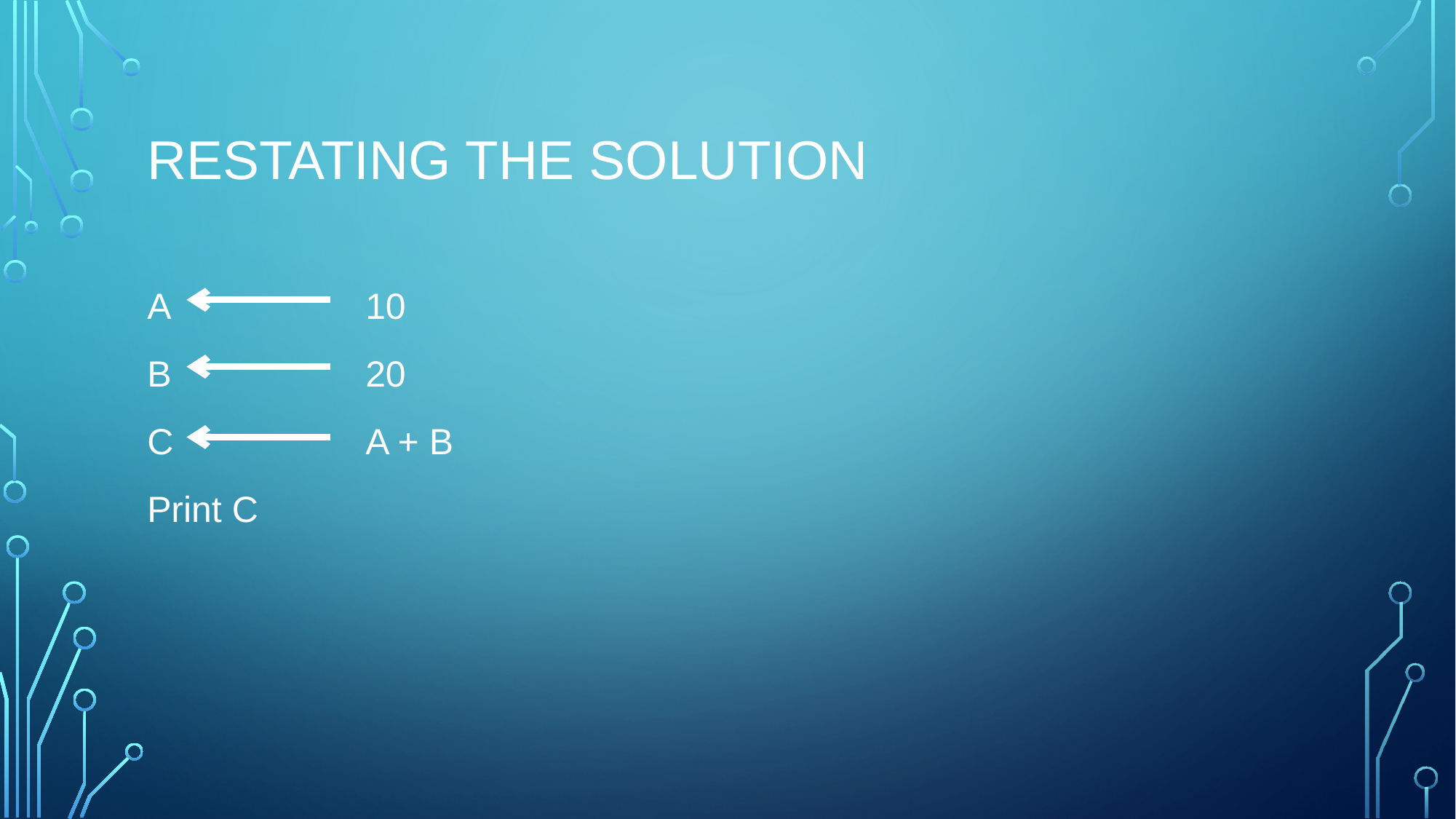

# Restating the Solution
A		10
B		20
C		A + B
Print C